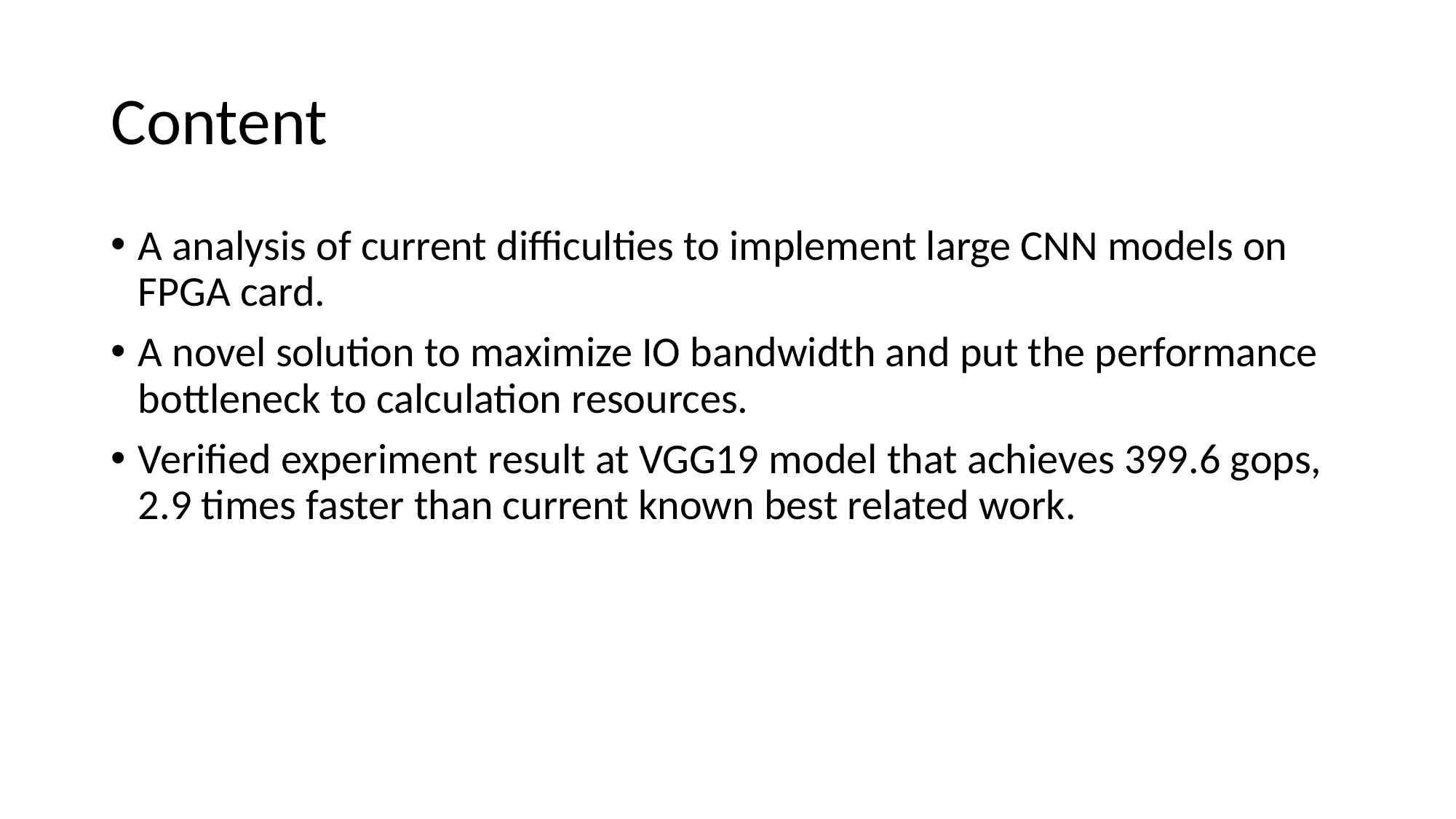

# Content
A analysis of current difficulties to implement large CNN models on FPGA card.
A novel solution to maximize IO bandwidth and put the performance bottleneck to calculation resources.
Verified experiment result at VGG19 model that achieves 399.6 gops, 2.9 times faster than current known best related work.